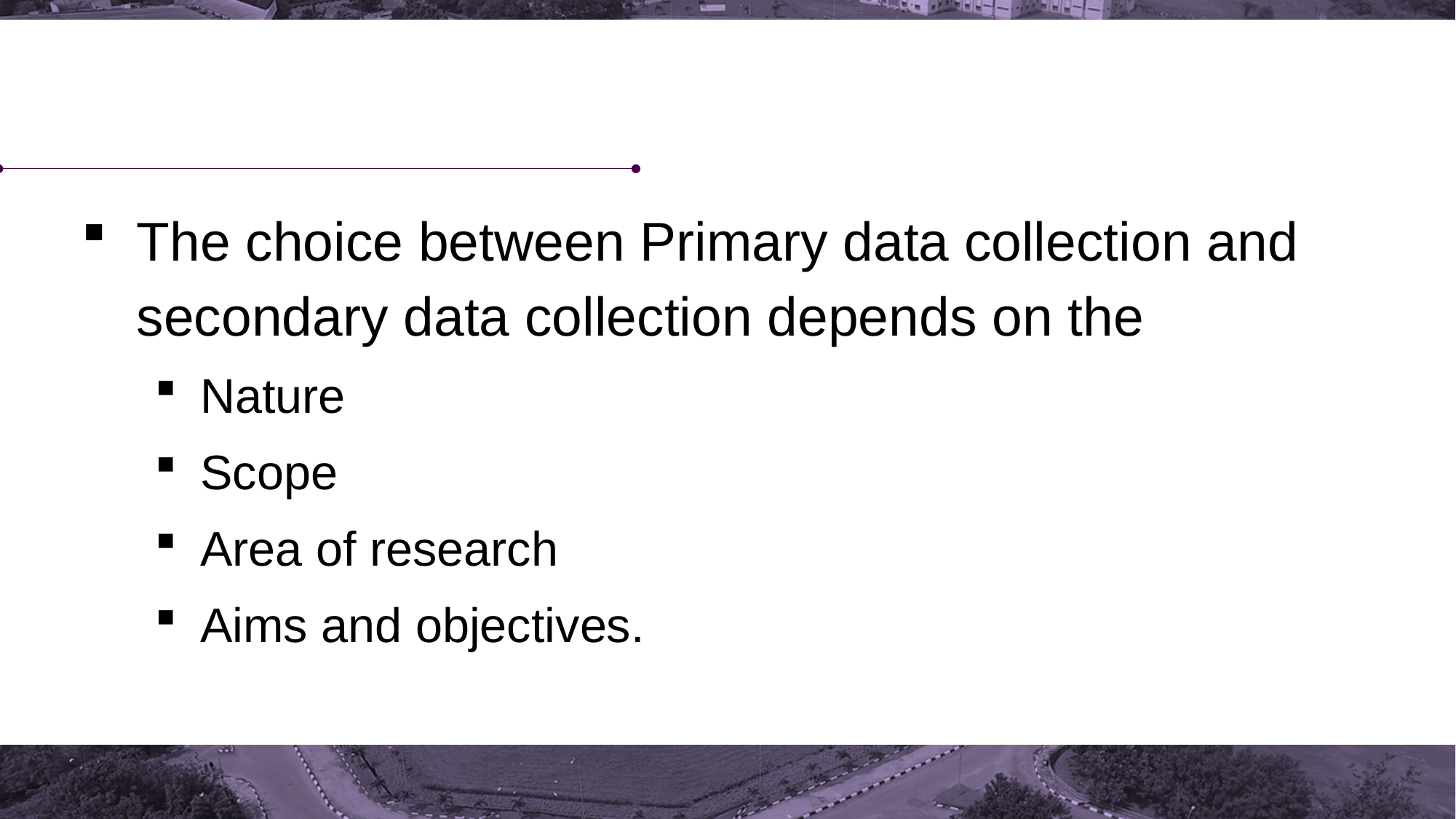

The choice between Primary data collection and secondary data collection depends on the
Nature
Scope
Area of research
Aims and objectives.